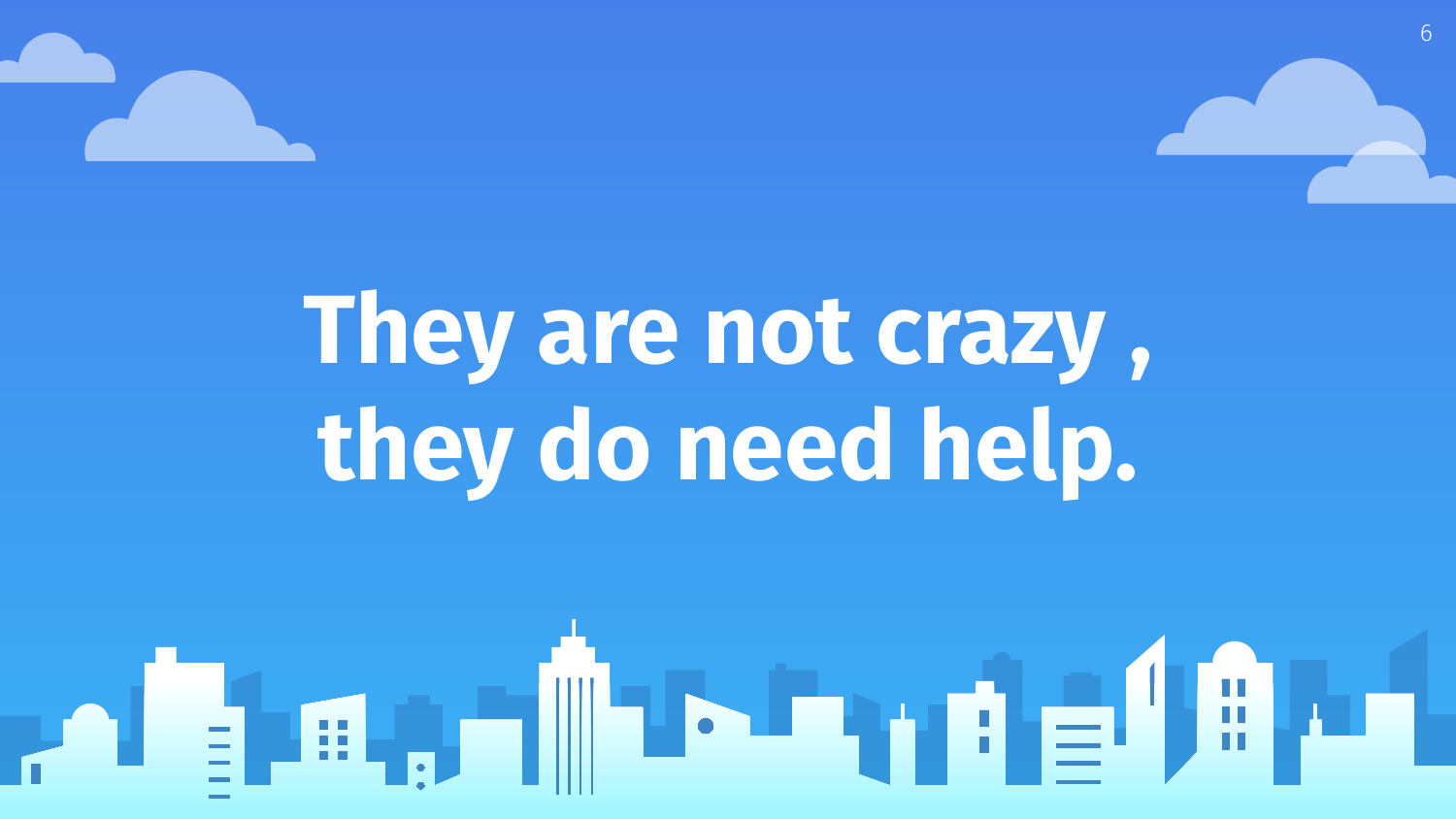

6
They are not crazy , they do need help.